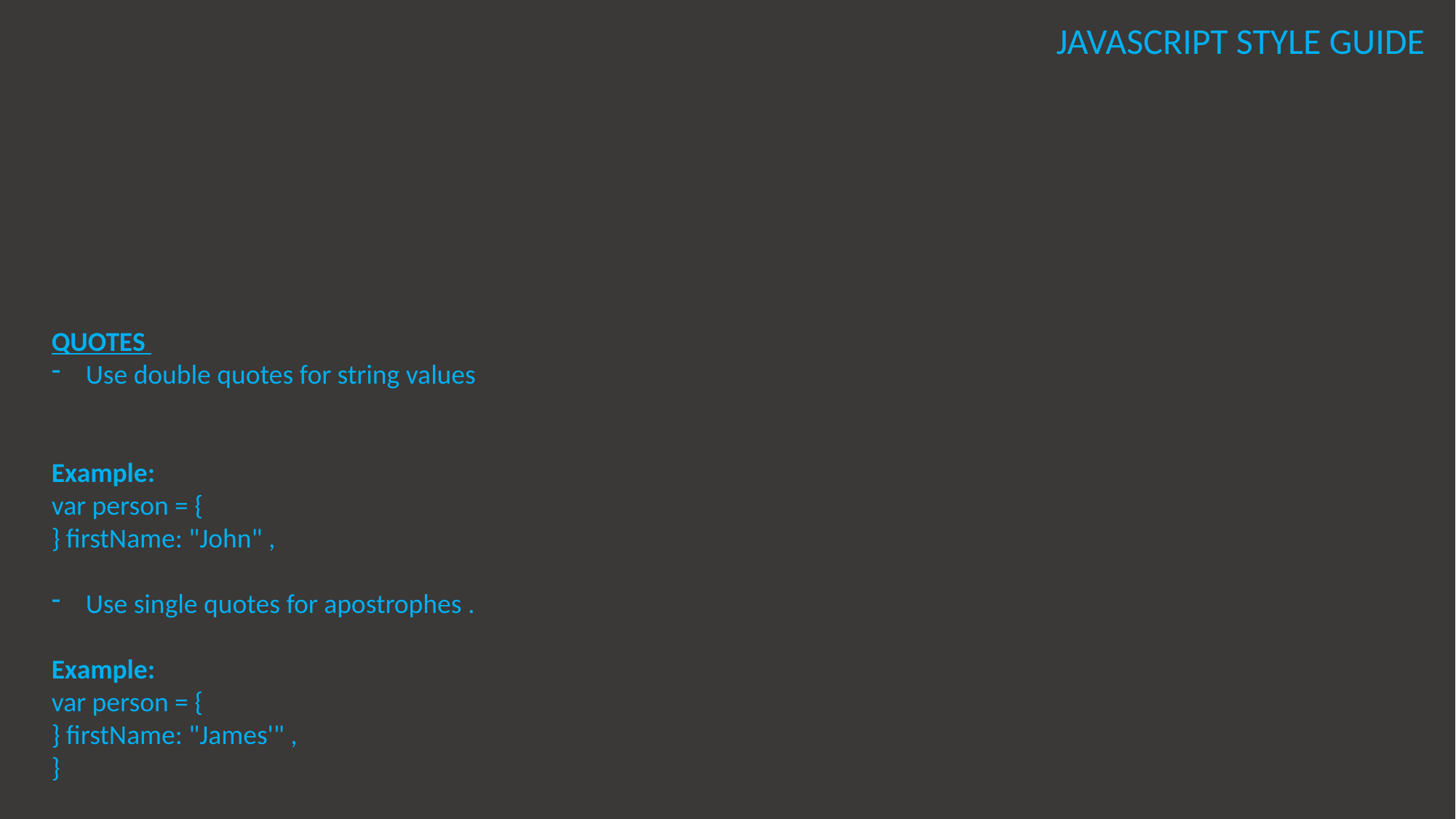

JAVASCRIPT STYLE GUIDE

QUOTES
Use double quotes for string values

Example:
var person = {
} firstName: "John" ,

Use single quotes for apostrophes .

Example:
var person = {
} firstName: "James'" ,
}